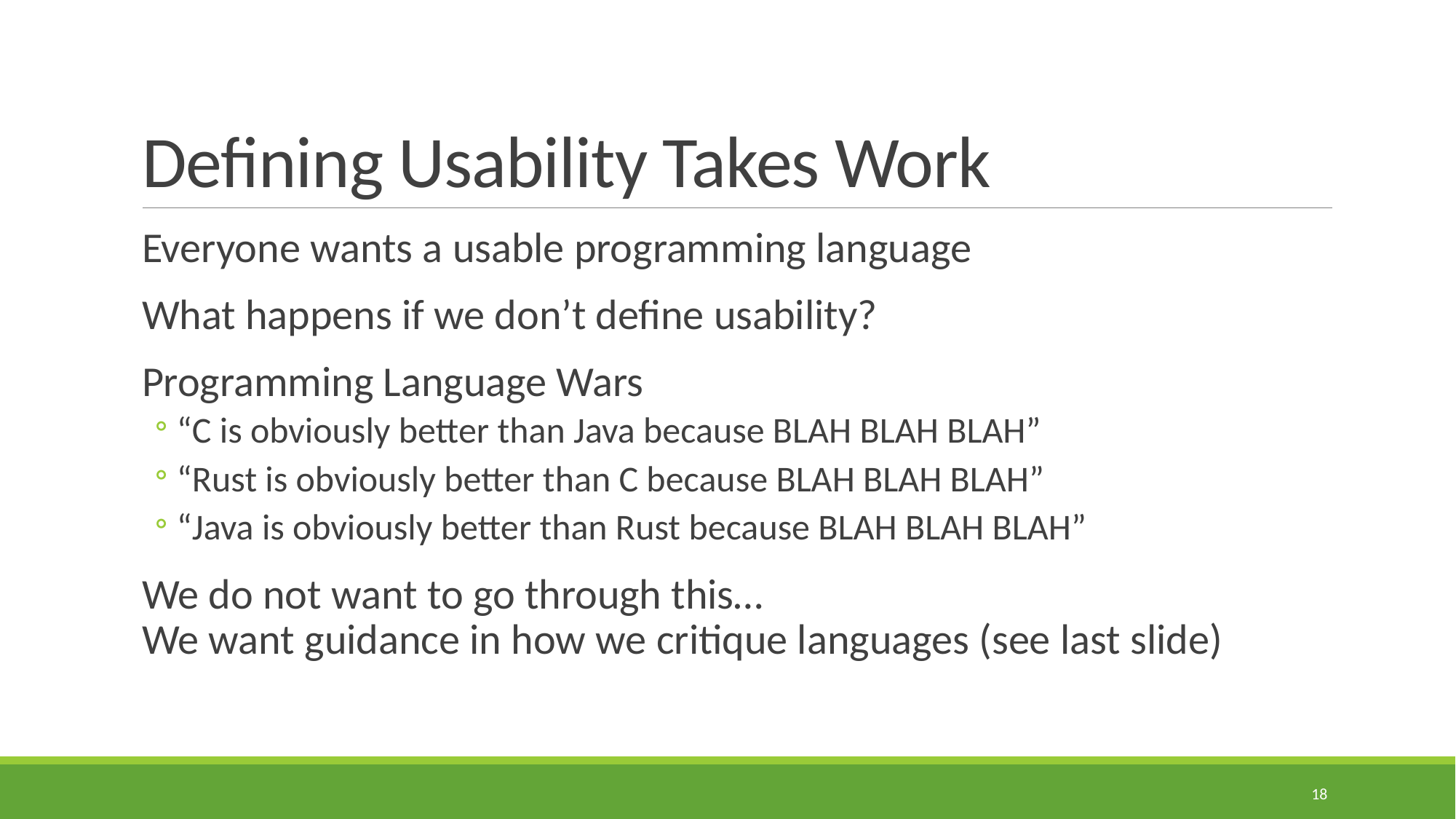

# Defining Usability Takes Work
Everyone wants a usable programming language
What happens if we don’t define usability?
Programming Language Wars
“C is obviously better than Java because BLAH BLAH BLAH”
“Rust is obviously better than C because BLAH BLAH BLAH”
“Java is obviously better than Rust because BLAH BLAH BLAH”
We do not want to go through this…
We want guidance in how we critique languages (see last slide)
18